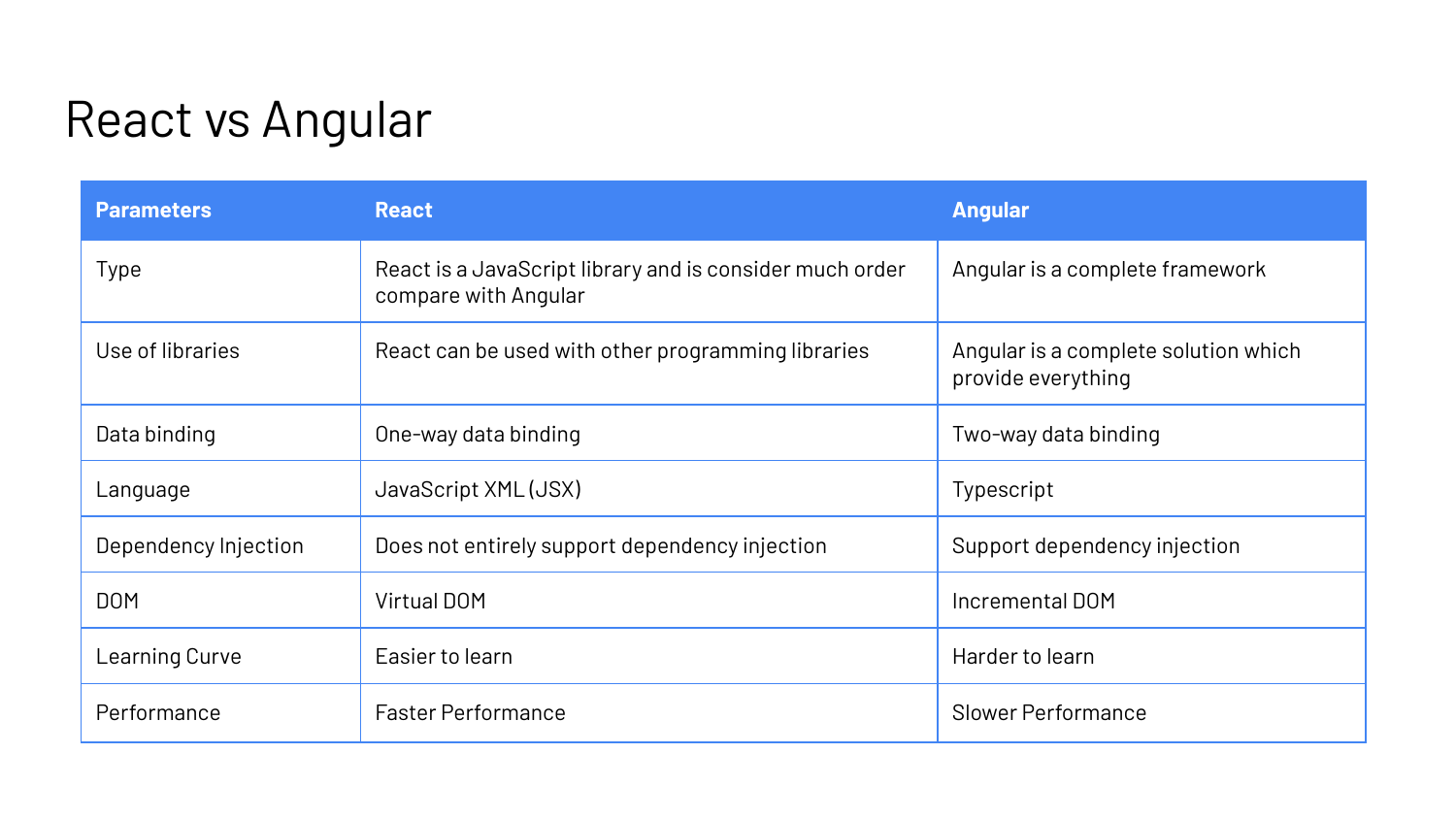

# React vs Angular
| Parameters | React | Angular |
| --- | --- | --- |
| Type | React is a JavaScript library and is consider much order compare with Angular | Angular is a complete framework |
| Use of libraries | React can be used with other programming libraries | Angular is a complete solution which provide everything |
| Data binding | One-way data binding | Two-way data binding |
| Language | JavaScript XML (JSX) | Typescript |
| Dependency Injection | Does not entirely support dependency injection | Support dependency injection |
| DOM | Virtual DOM | Incremental DOM |
| Learning Curve | Easier to learn | Harder to learn |
| Performance | Faster Performance | Slower Performance |